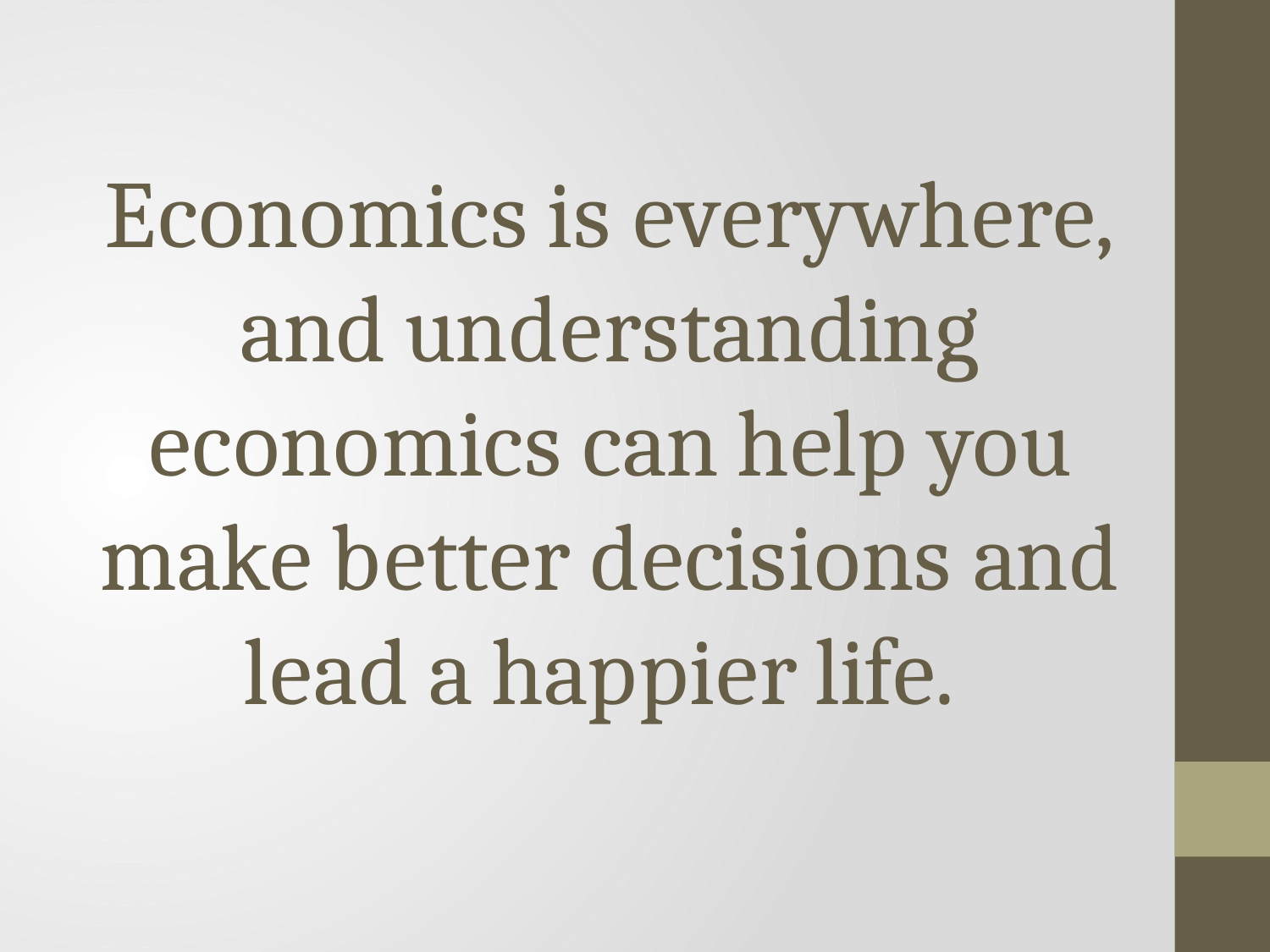

# Economics is everywhere, and understanding economics can help you make better decisions and lead a happier life.